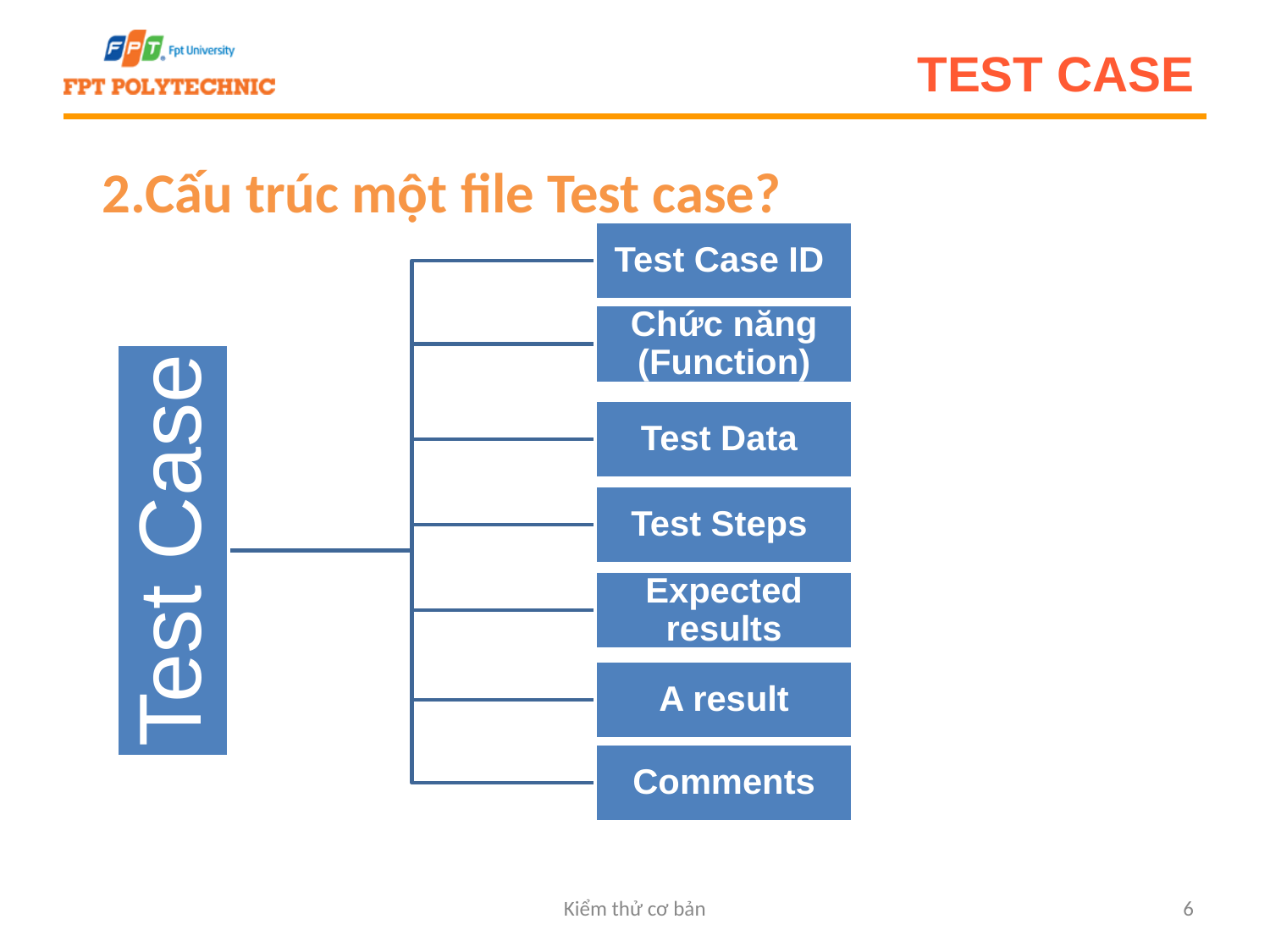

# Test Case
2.Cấu trúc một file Test case?

Test Case
Test Steps
Test Data
Chức năng (Function)
Expected results
A result
Comments
Test Case ID
Kiểm thử cơ bản
6